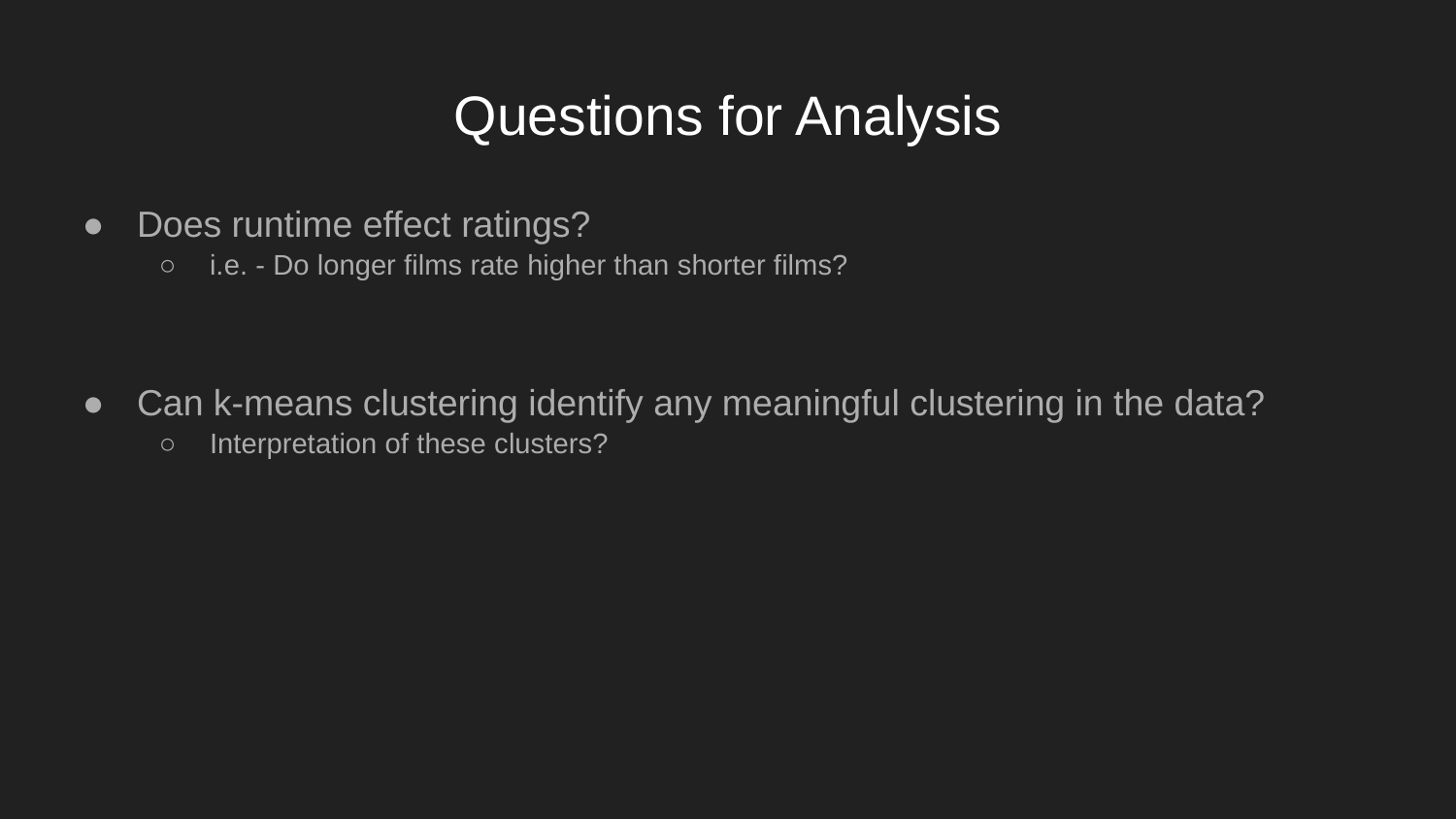

# Questions for Analysis
Does runtime effect ratings?
i.e. - Do longer films rate higher than shorter films?

Can k-means clustering identify any meaningful clustering in the data?
Interpretation of these clusters?